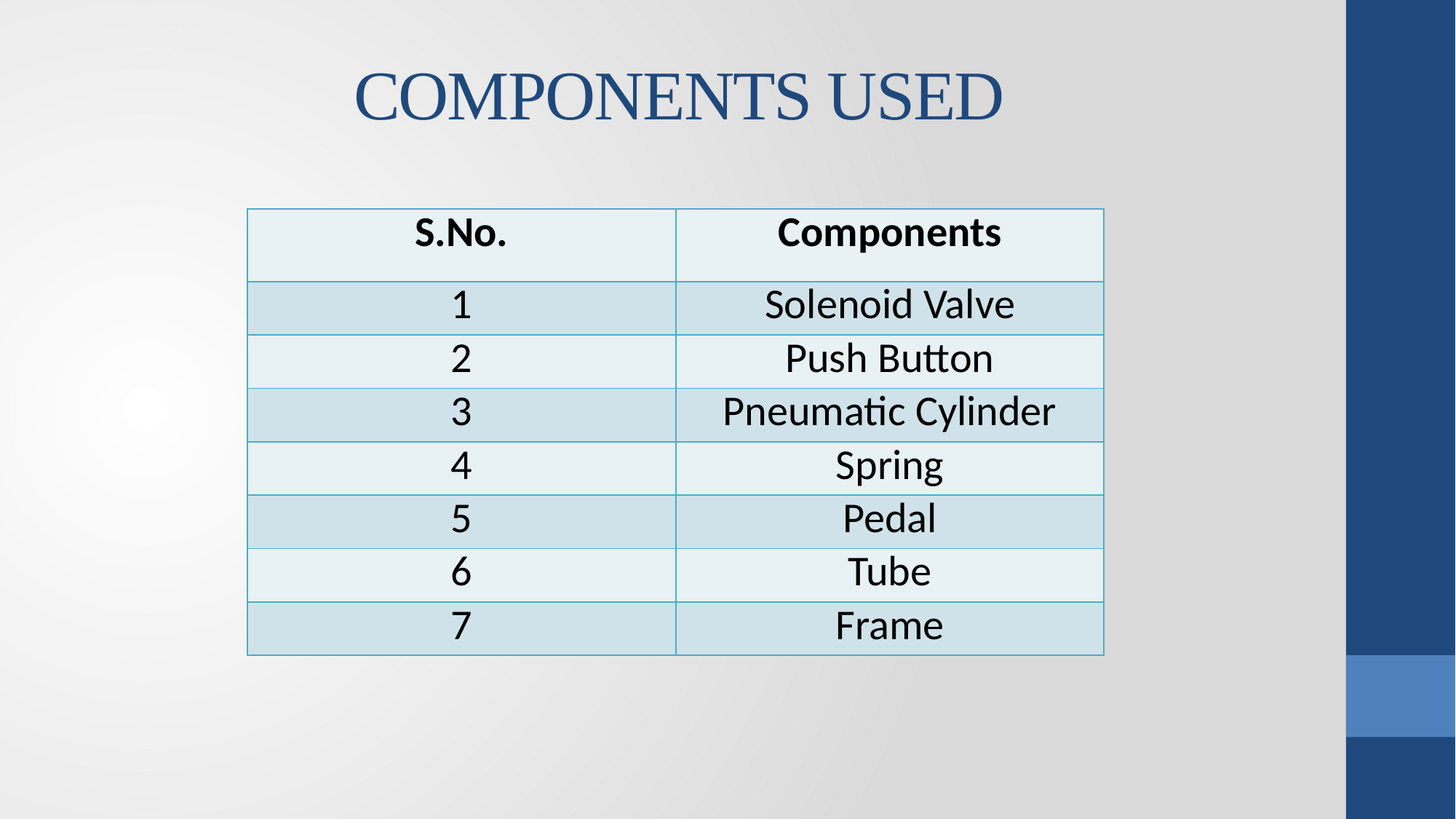

# COMPONENTS USED
| S.No. | Components |
| --- | --- |
| 1 | Solenoid Valve |
| 2 | Push Button |
| 3 | Pneumatic Cylinder |
| 4 | Spring |
| 5 | Pedal |
| 6 | Tube |
| 7 | Frame |